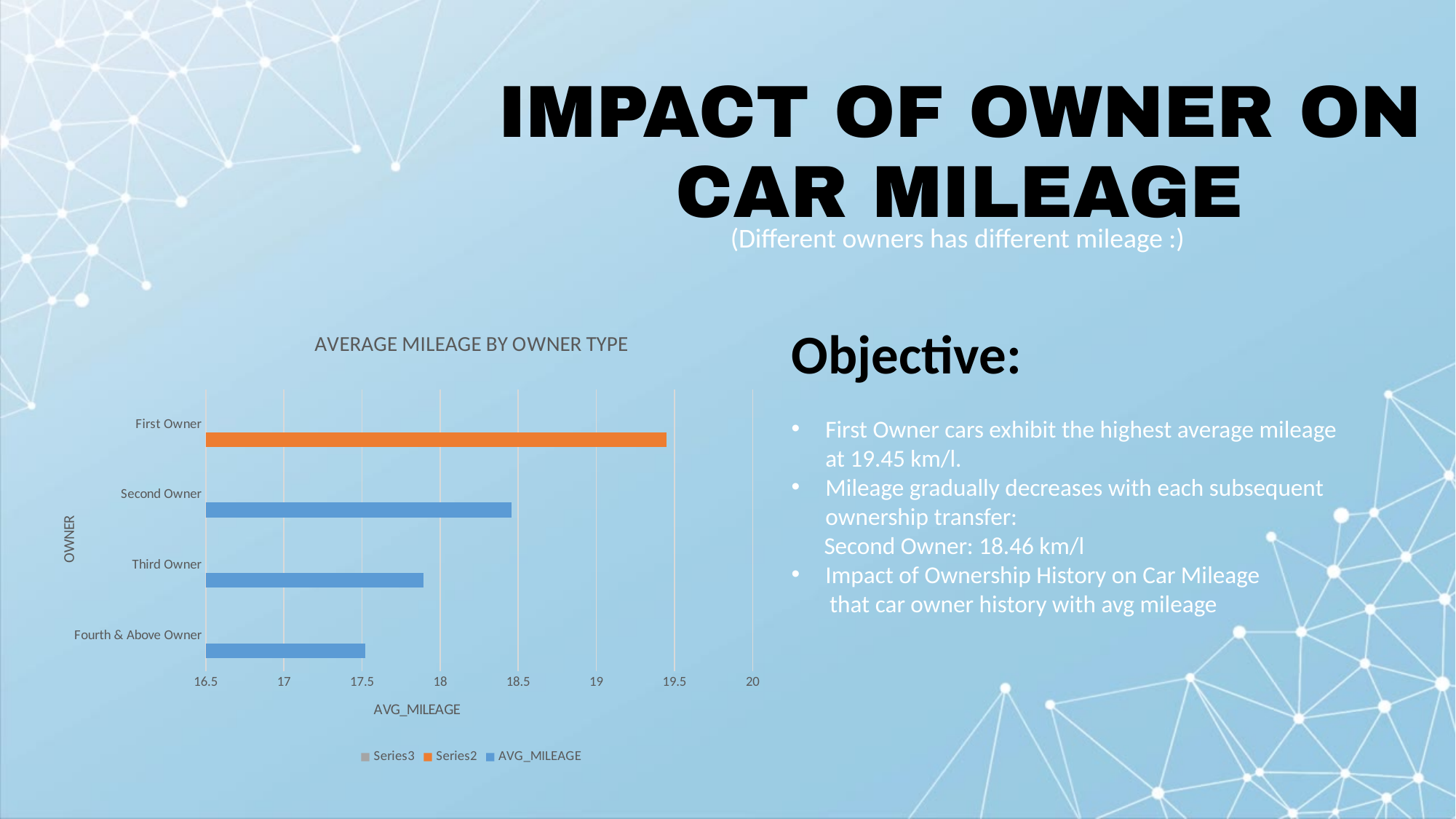

# IMPACT OF OWNER ON CAR MILEAGE
(Different owners has different mileage :)

### Chart: AVERAGE MILEAGE BY OWNER TYPE

| Category | AVG_MILEAGE |  |  |
|---|---|---|---|
| Fourth & Above Owner | 17.5201219512195 | None | None |
| Third Owner | 17.8929885057471 | None | None |
| Second Owner | 18.4564251781473 | None | None |
| First Owner | 19.4481946902654 | None | None |
Objective:

First Owner cars exhibit the highest average mileage at 19.45 km/l.
Mileage gradually decreases with each subsequent ownership transfer:
      Second Owner: 18.46 km/l
Impact of Ownership History on Car Mileage
       that car owner history with avg mileage